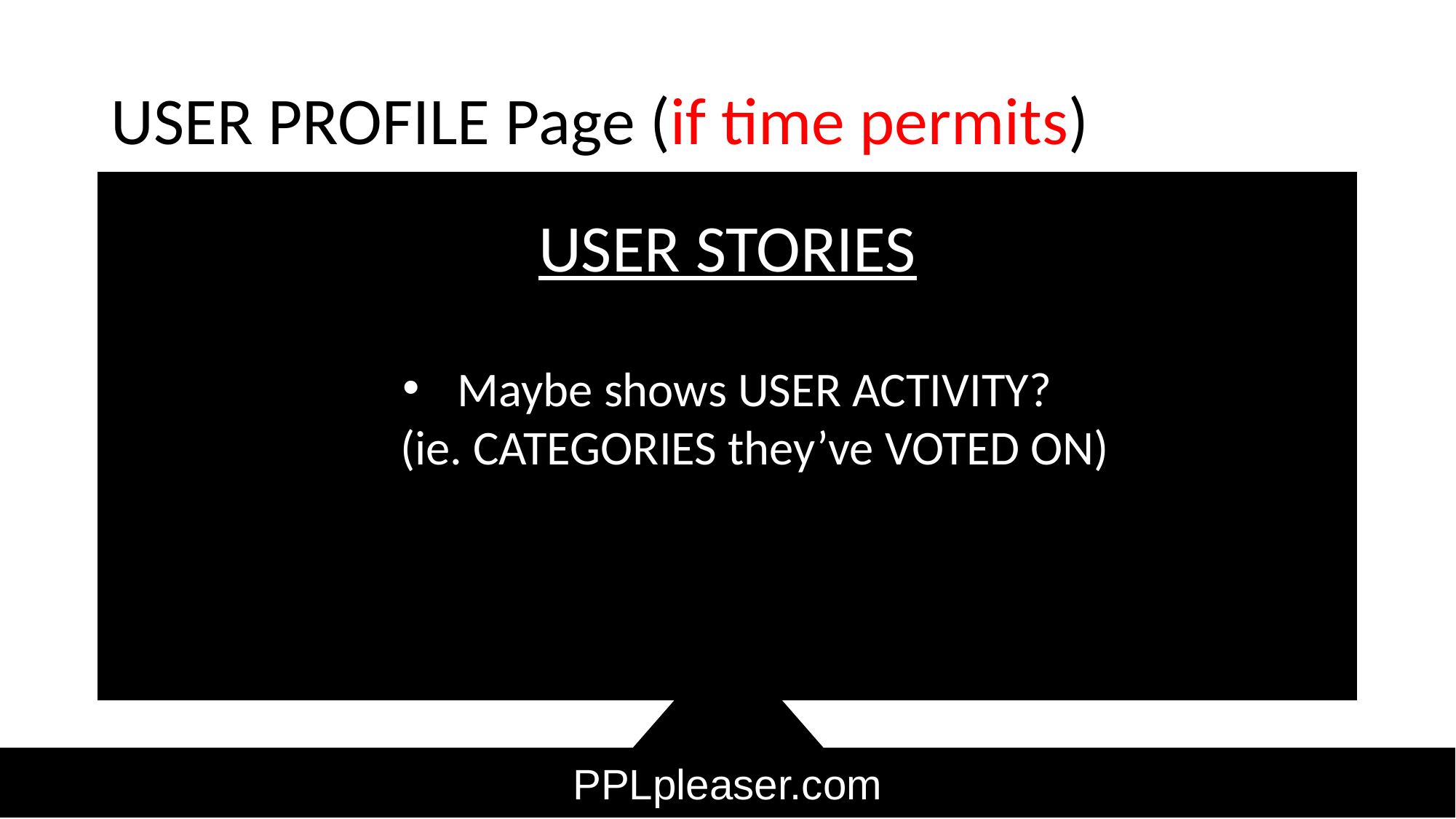

# USER PROFILE Page (if time permits)
USER STORIES

Maybe shows USER ACTIVITY?
(ie. CATEGORIES they’ve VOTED ON)

PPLpleaser.com